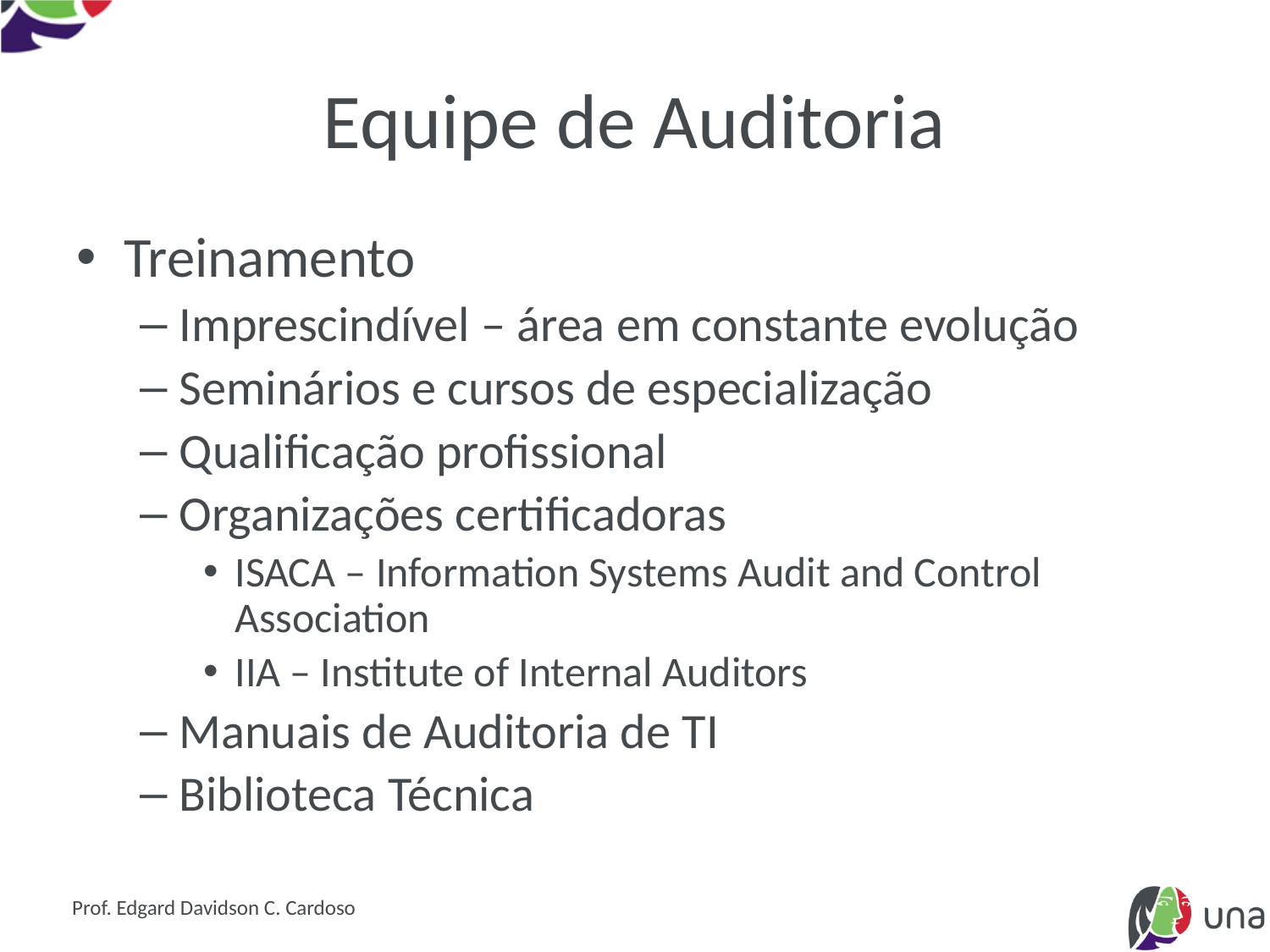

# Equipe de Auditoria
Treinamento
Imprescindível – área em constante evolução
Seminários e cursos de especialização
Qualificação profissional
Organizações certificadoras
ISACA – Information Systems Audit and Control Association
IIA – Institute of Internal Auditors
Manuais de Auditoria de TI
Biblioteca Técnica